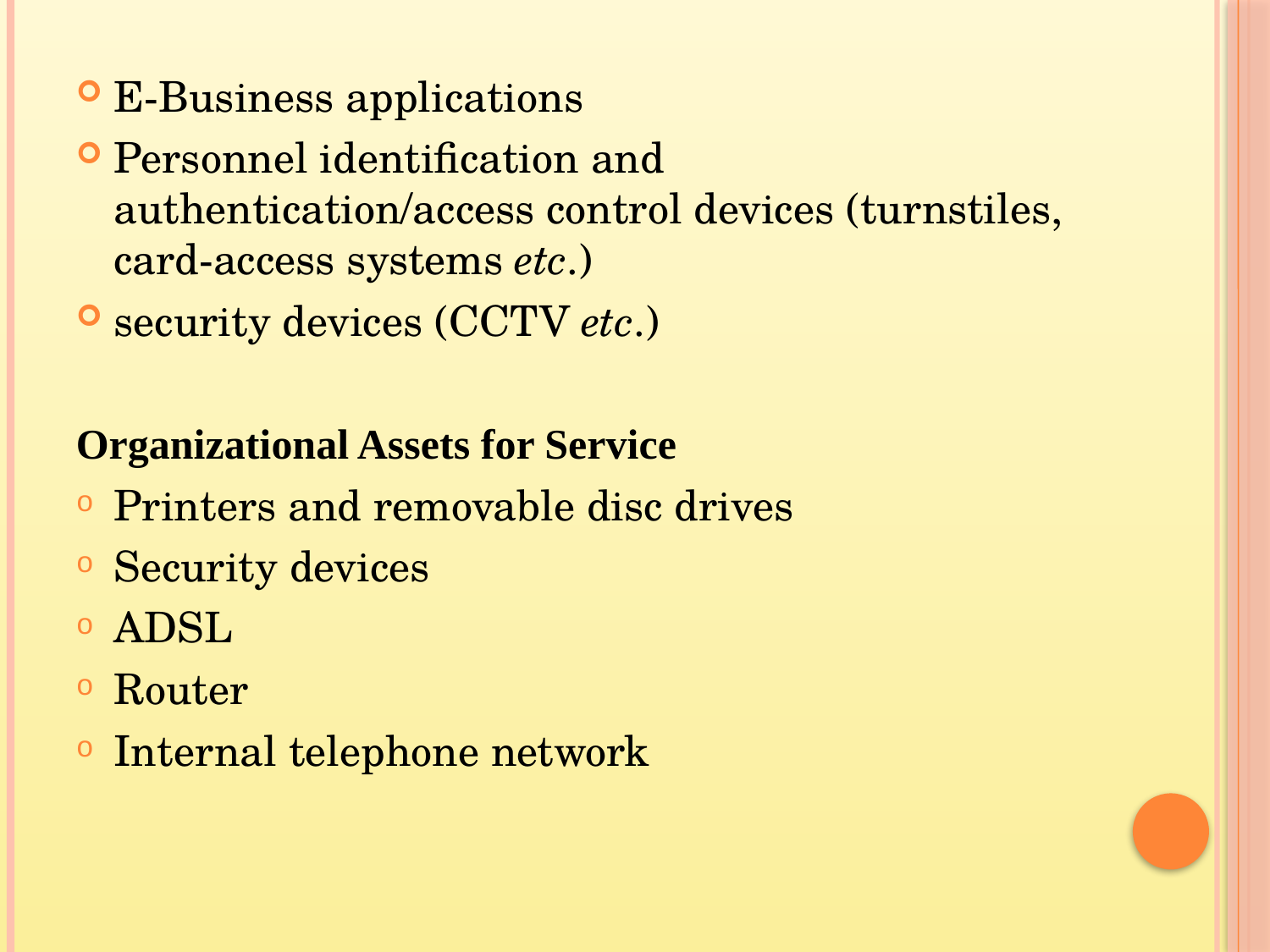

E-Business applications
Personnel identification and authentication/access control devices (turnstiles, card-access systems etc.)
security devices (CCTV etc.)

Organizational Assets for Service
Printers and removable disc drives
Security devices
ADSL
Router
Internal telephone network